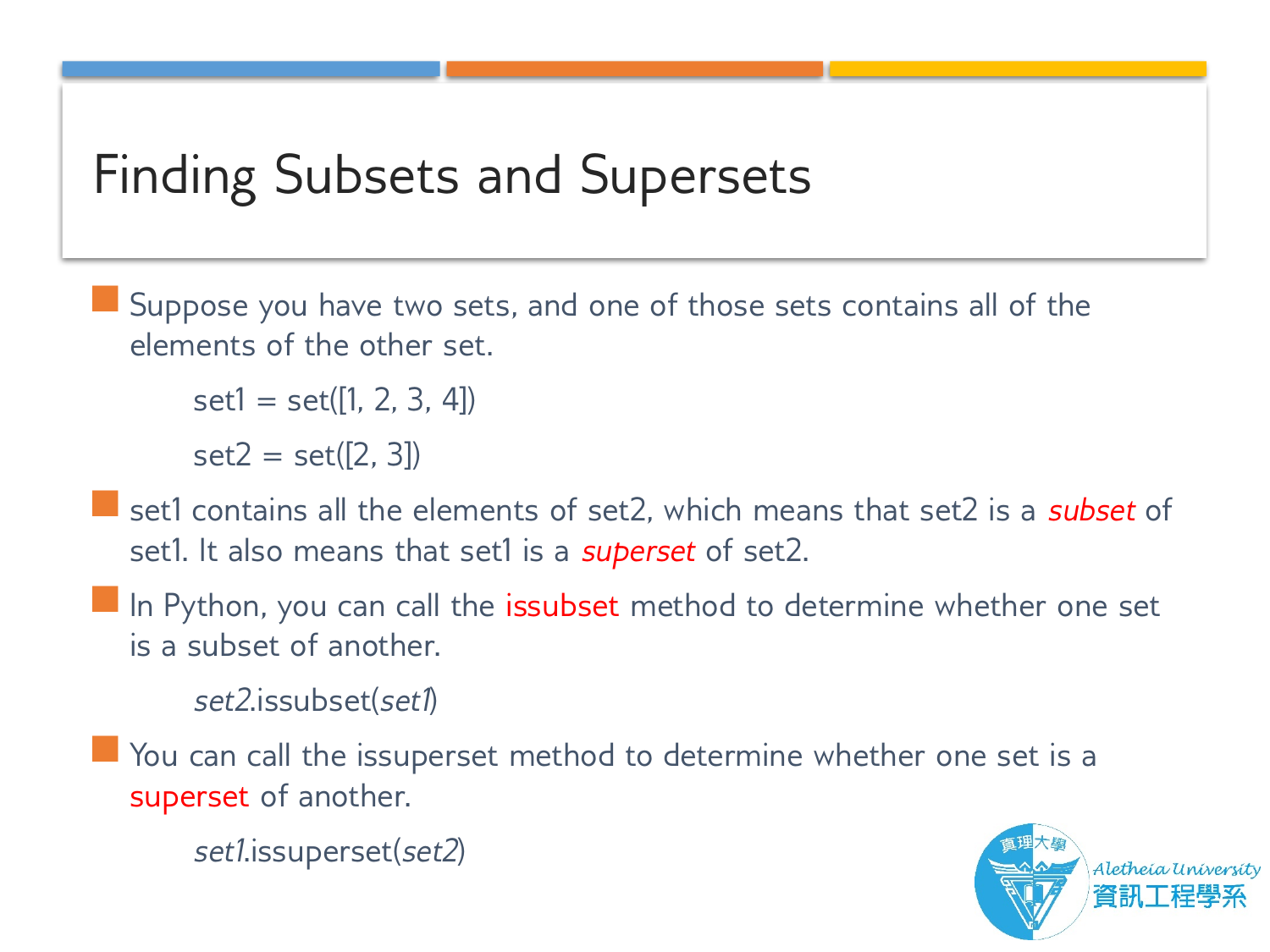

# Finding Subsets and Supersets
Suppose you have two sets, and one of those sets contains all of the elements of the other set.
	set1 = set([1, 2, 3, 4])
	set2 = set([2, 3])
set1 contains all the elements of set2, which means that set2 is a subset of set1. It also means that set1 is a superset of set2.
In Python, you can call the issubset method to determine whether one set is a subset of another.
	set2.issubset(set1)
You can call the issuperset method to determine whether one set is a superset of another.
	set1.issuperset(set2)